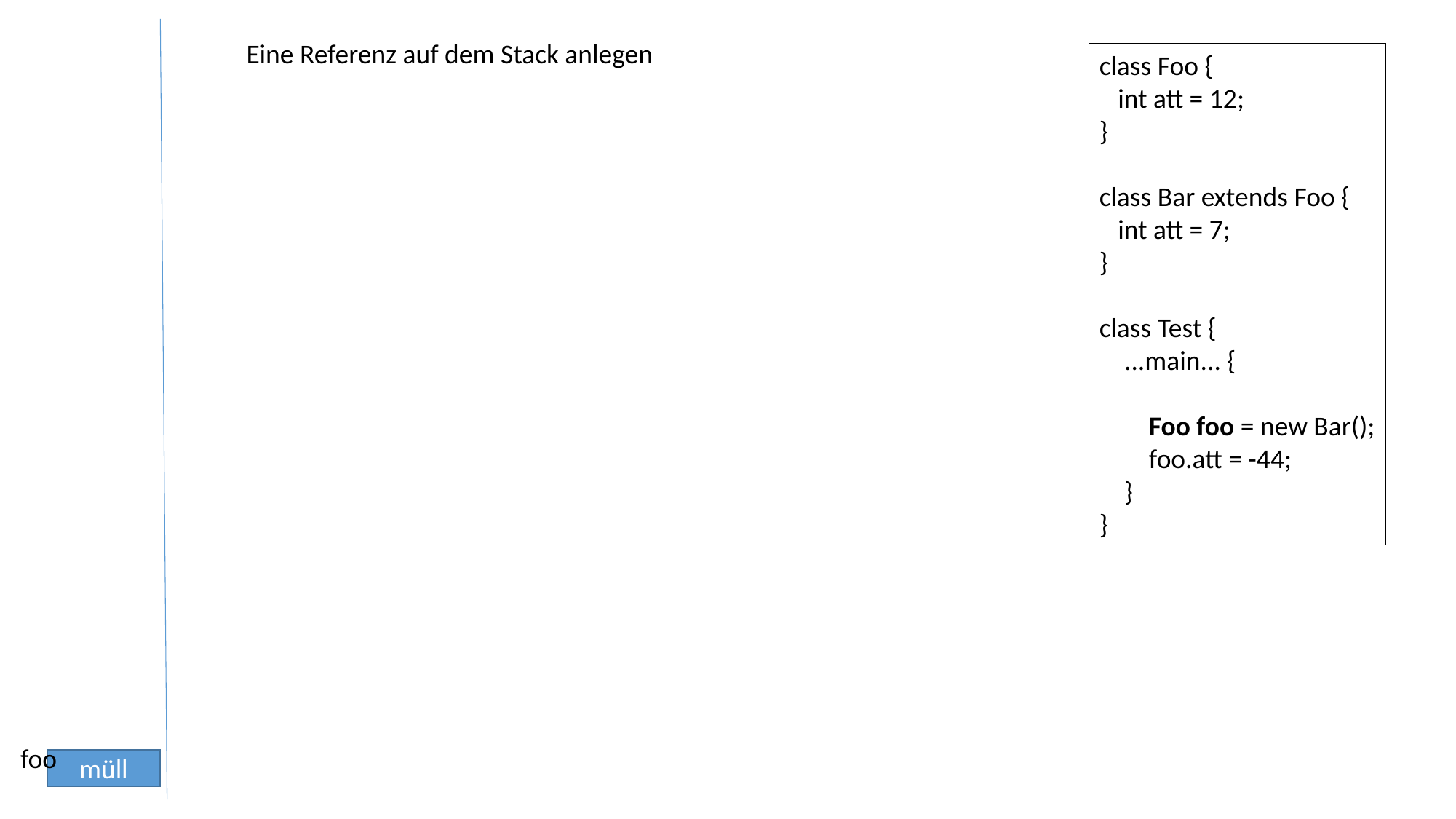

Eine Referenz auf dem Stack anlegen
class Foo {
   int att = 12;
}

class Bar extends Foo {
   int att = 7;
}

class Test {
    ...main... {

        Foo foo = new Bar();
        foo.att = -44;
    }
}
foo
müll